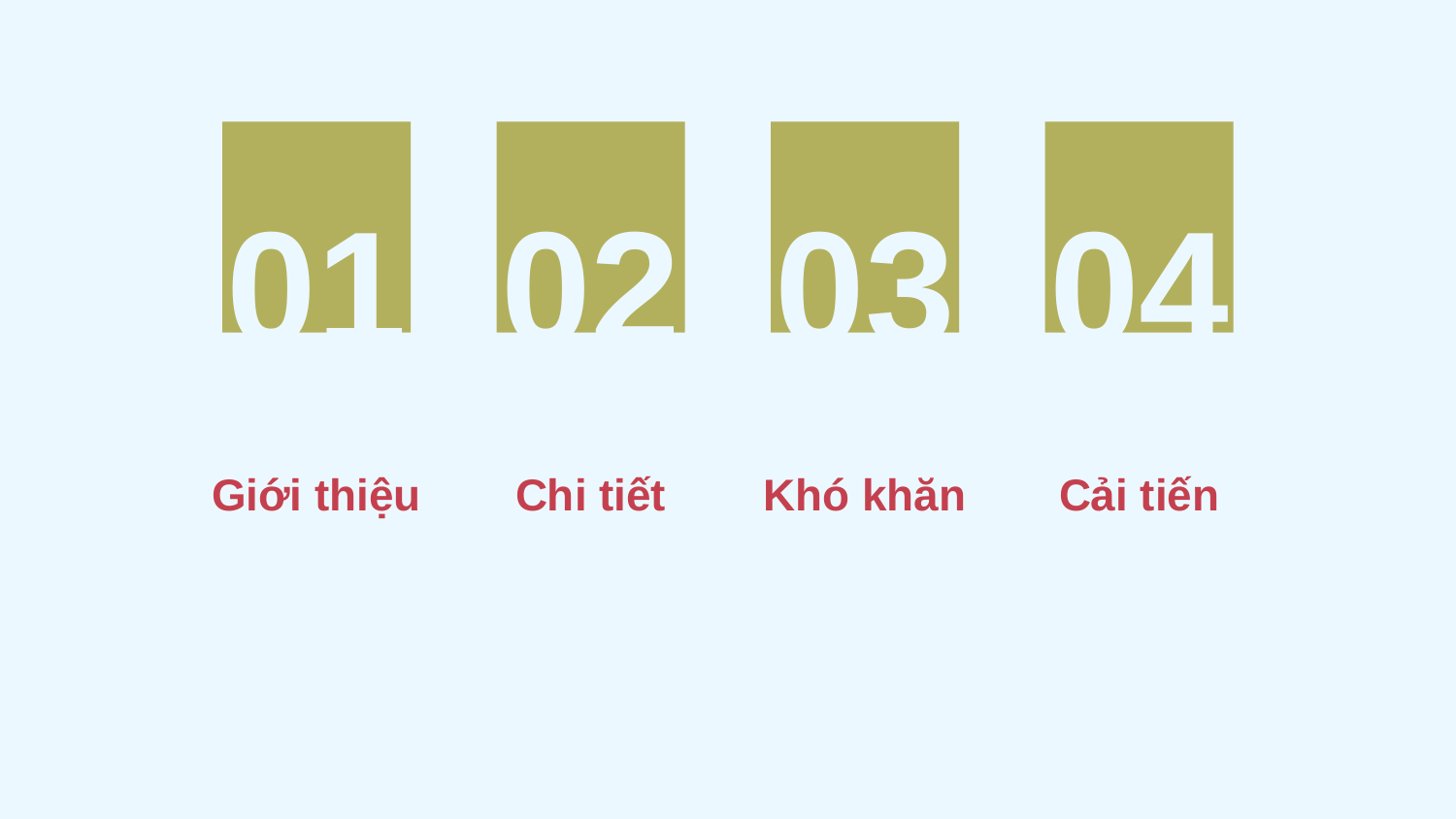

01
02
03
04
# Giới thiệu
Chi tiết
Khó khăn
Cải tiến